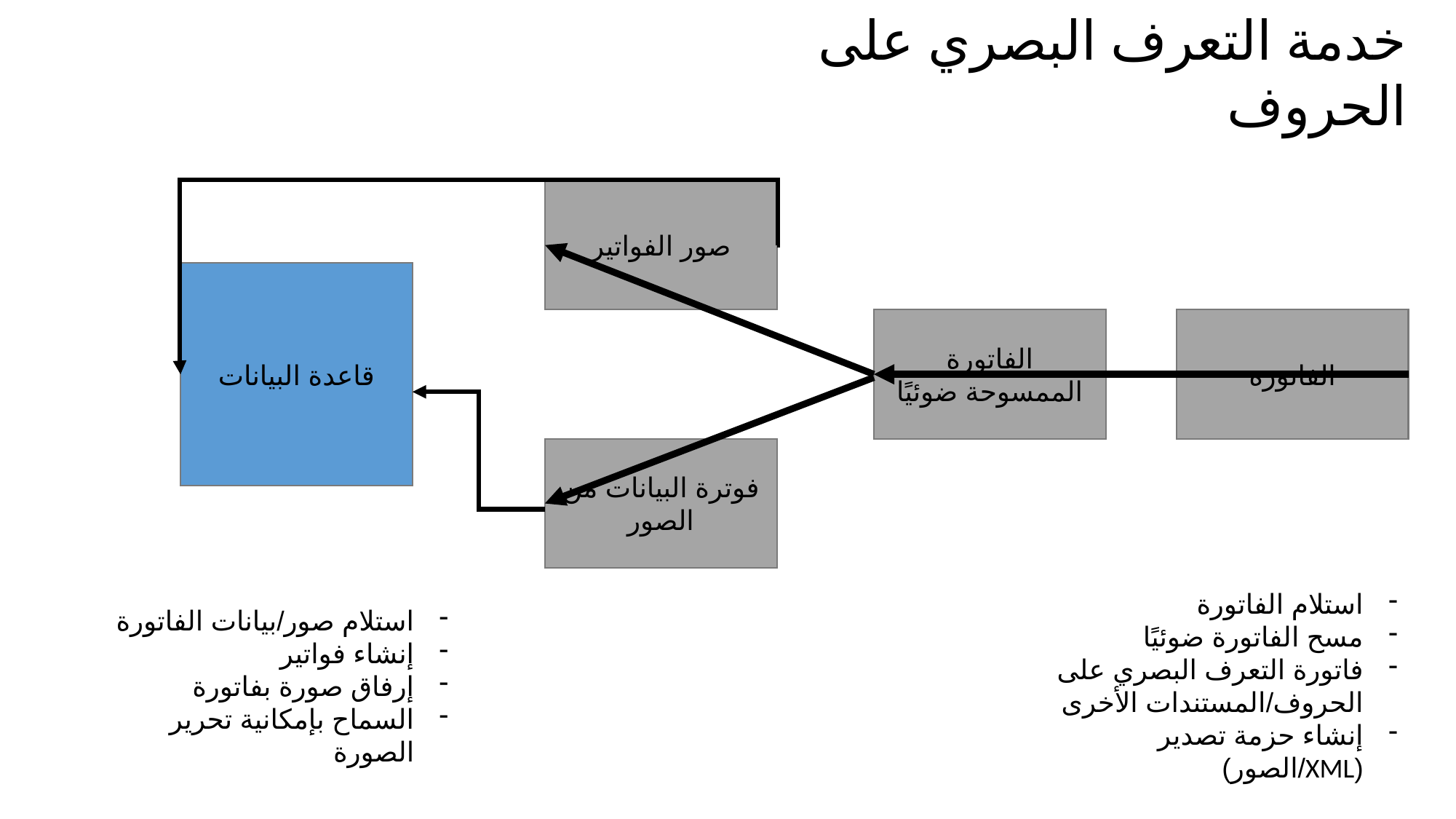

خدمة التعرف البصري على الحروف
صور الفواتير
قاعدة البيانات
الفاتورة
الفاتورة الممسوحة ضوئيًا
فوترة البيانات من الصور
استلام الفاتورة
مسح الفاتورة ضوئيًا
فاتورة التعرف البصري على الحروف/المستندات الأخرى
إنشاء حزمة تصدير (XML/الصور)
استلام صور/بيانات الفاتورة
إنشاء فواتير
إرفاق صورة بفاتورة
السماح بإمكانية تحرير الصورة